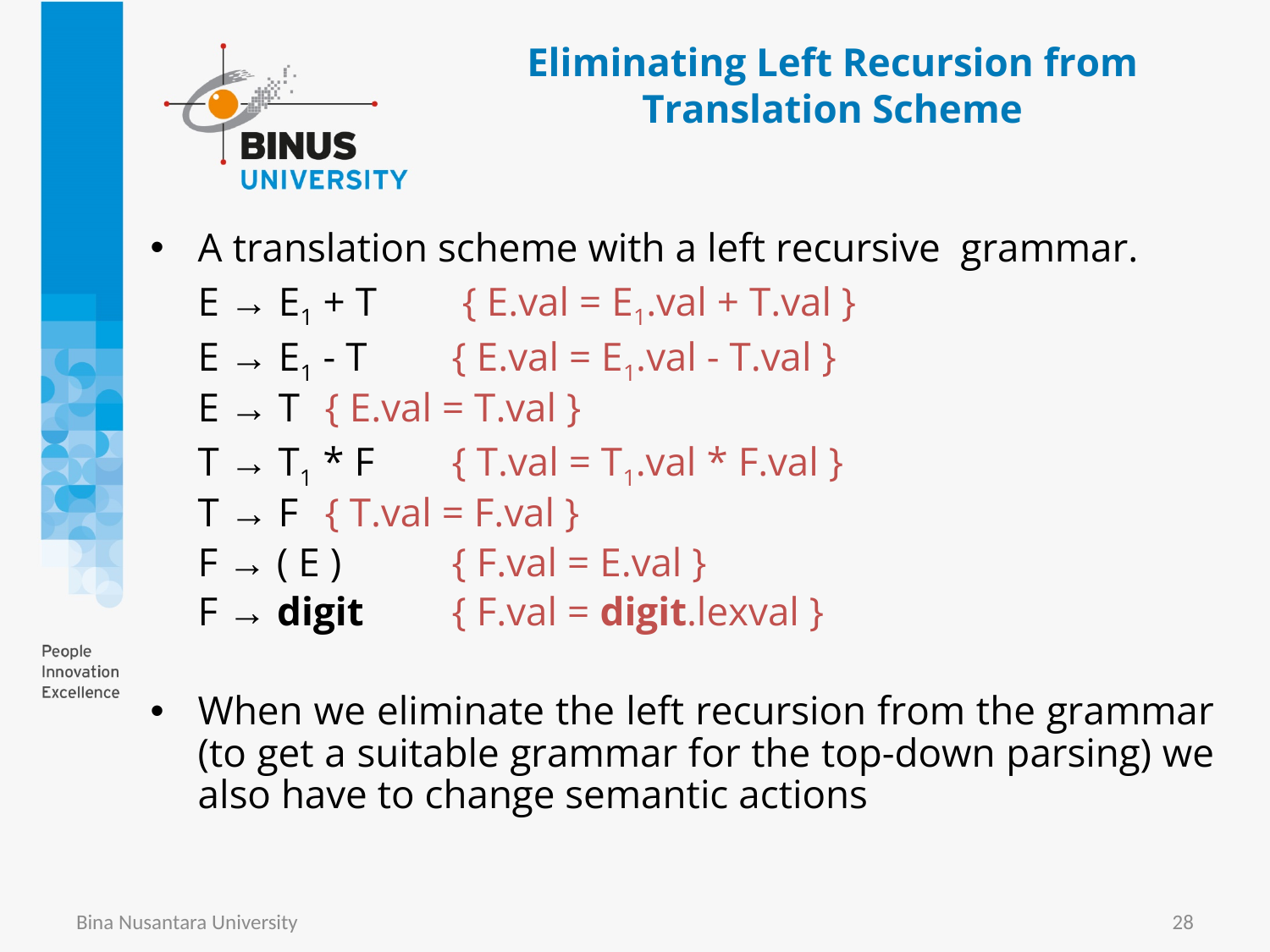

# Eliminating Left Recursion from Translation Scheme
A translation scheme with a left recursive  grammar.
	E → E1 + T	 { E.val = E1.val + T.val }
	E → E1 - T 	{ E.val = E1.val - T.val }
	E → T 	{ E.val = T.val }
	T → T1 * F 	{ T.val = T1.val * F.val }
	T → F	{ T.val = F.val }
	F → ( E ) 	{ F.val = E.val }
	F → digit 	{ F.val = digit.lexval }

When we eliminate the left recursion from the grammar (to get a suitable grammar for the top-down parsing) we also have to change semantic actions
Bina Nusantara University
28